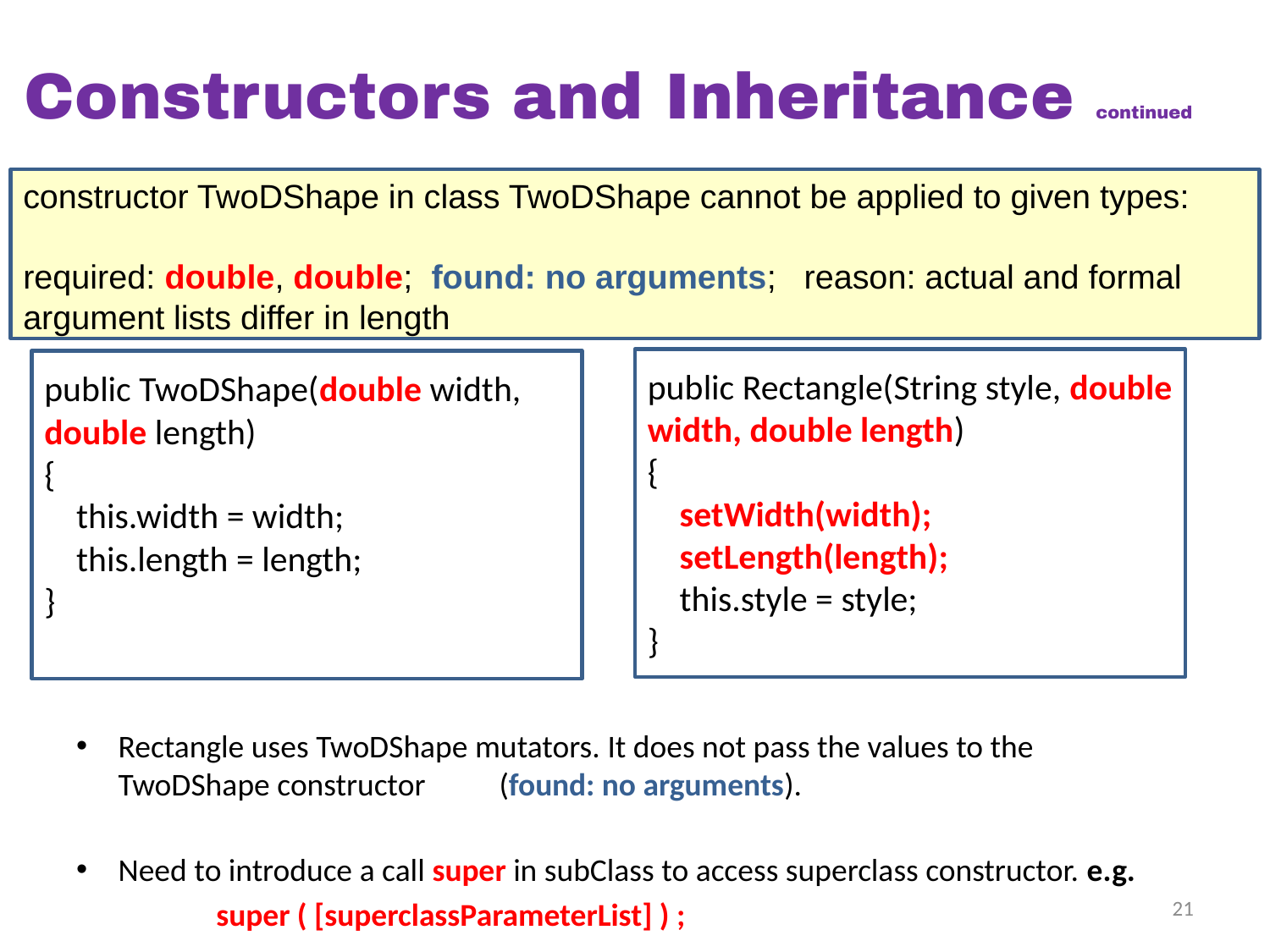

# Constructors and Inheritance continued
constructor TwoDShape in class TwoDShape cannot be applied to given types:

required: double, double;  found: no arguments;   reason: actual and formal argument lists differ in length

Rectangle uses TwoDShape mutators. It does not pass the values to the TwoDShape constructor 	(found: no arguments).
Need to introduce a call super in subClass to access superclass constructor. e.g.
		super ( [superclassParameterList] ) ;

public Rectangle(String style, double width, double length)
{
    setWidth(width);
    setLength(length);
    this.style = style;
}

public TwoDShape(double width, double length)
{
    this.width = width;
    this.length = length;
}

21